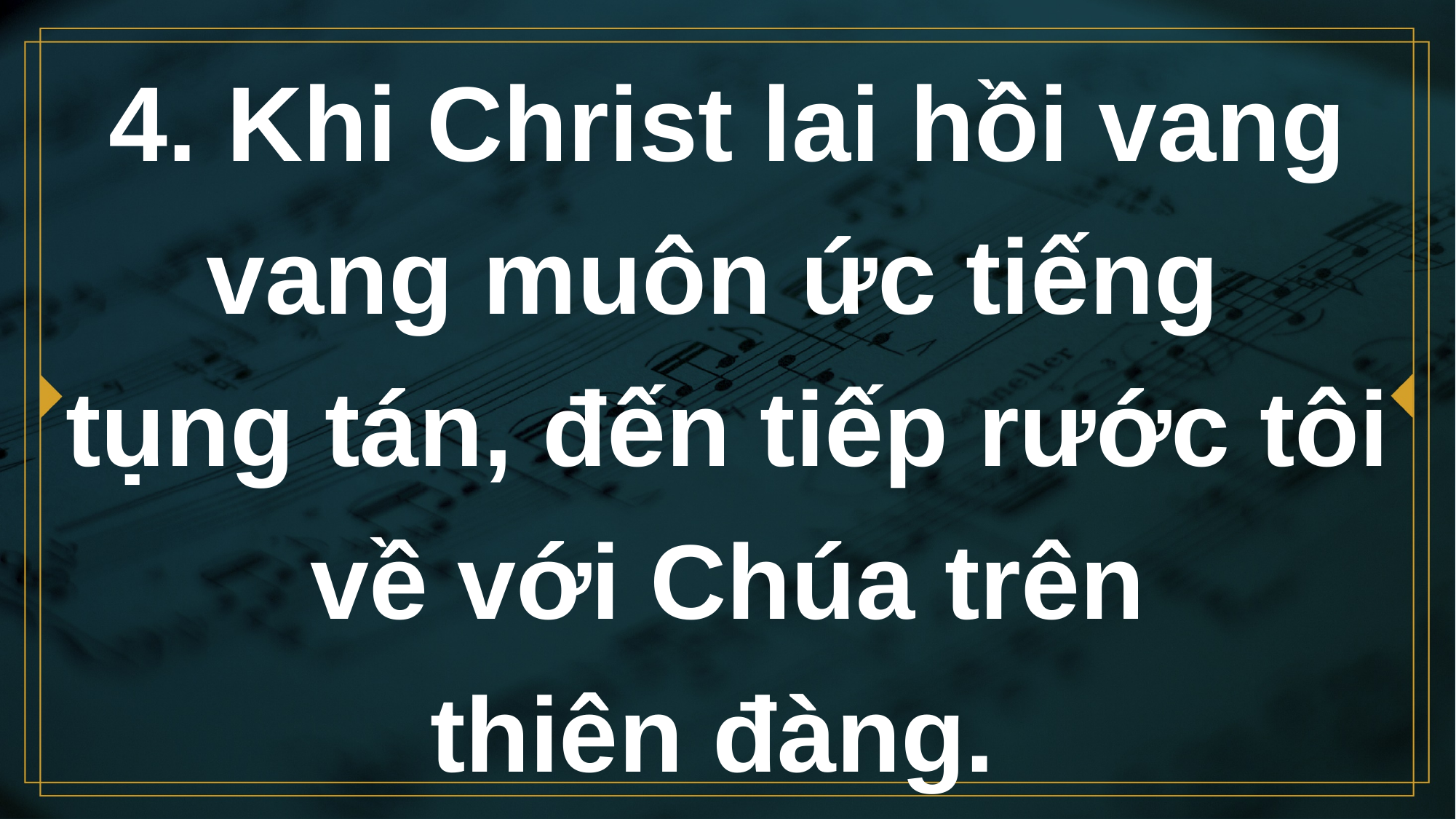

# 4. Khi Christ lai hồi vang vang muôn ức tiếng tụng tán, đến tiếp rước tôi về với Chúa trên thiên đàng.